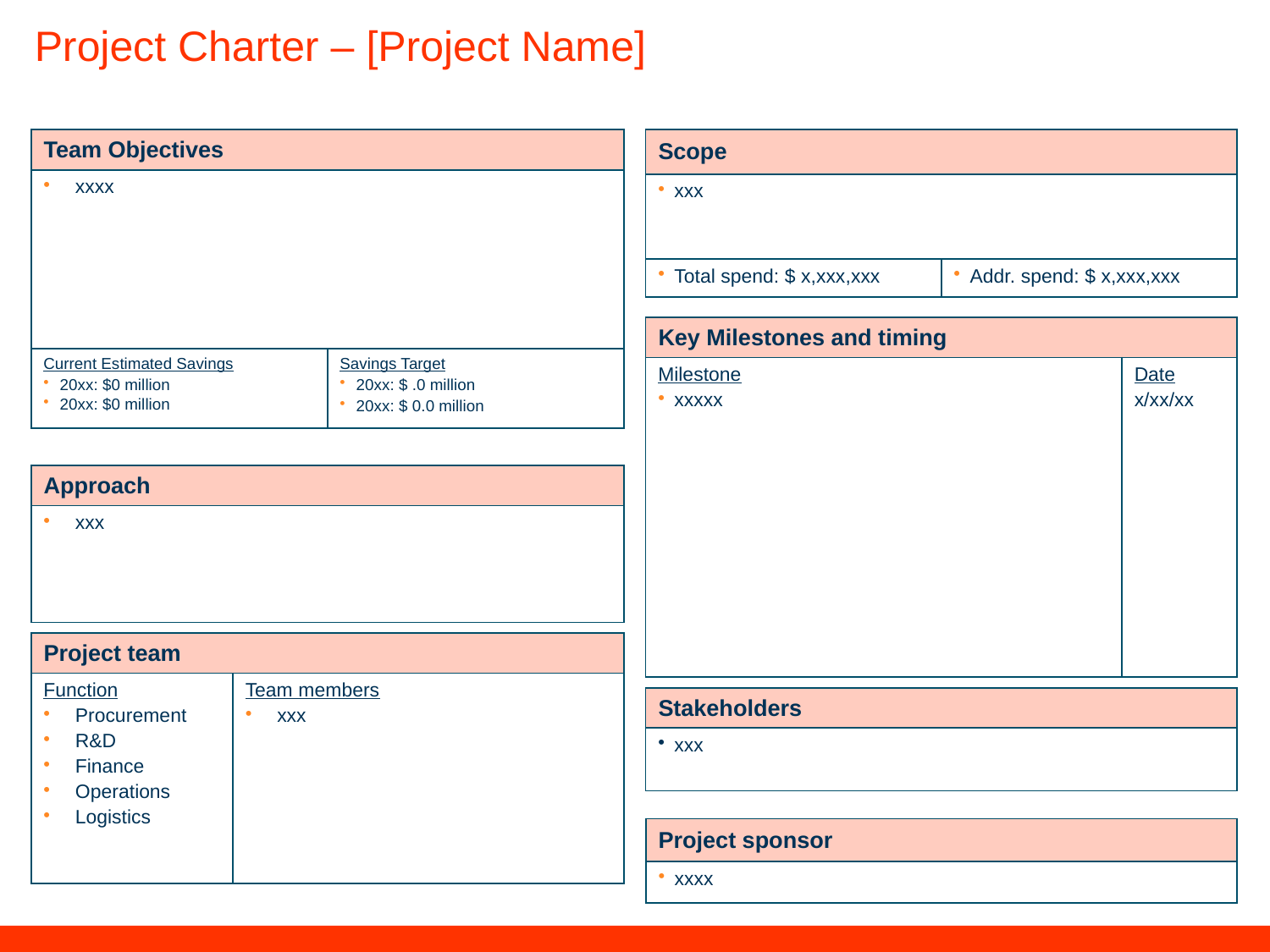

Project Charter – [Project Name]
| Team Objectives |  |
| --- | --- |
| xxxx |  |
| Current Estimated Savings 20xx: $0 million 20xx: $0 million | Savings Target 20xx: $ .0 million 20xx: $ 0.0 million |
| Scope |  |
| --- | --- |
| xxx |  |
| Total spend: $ x,xxx,xxx | Addr. spend: $ x,xxx,xxx |
| Key Milestones and timing |  |
| --- | --- |
| Milestone xxxxx | Date x/xx/xx |
| Approach |
| --- |
| xxx |
| Project team |  |
| --- | --- |
| Function Procurement R&D Finance Operations Logistics | Team members xxx |
| Stakeholders |
| --- |
| xxx |
| Project sponsor |
| --- |
| xxxx |